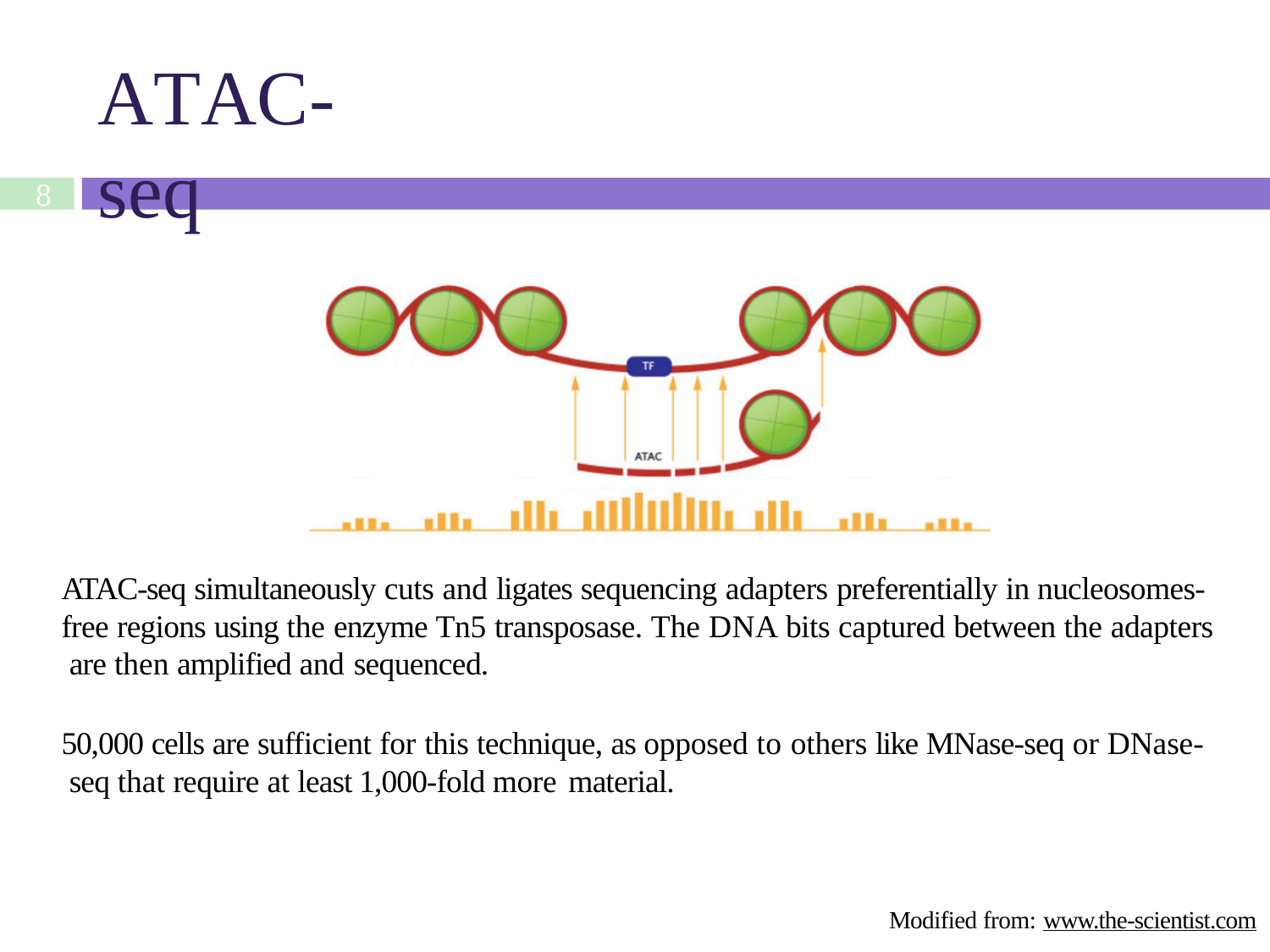

# ATAC-seq
8

ATAC-seq simultaneously cuts and ligates sequencing adapters preferentially in nucleosomes-  free regions using the enzyme Tn5 transposase. The DNA bits captured between the adapters  are then amplified and sequenced.

50,000 cells are sufficient for this technique, as opposed to others like MNase-seq or DNase-  seq that require at least 1,000-fold more material.
Modified from: www.the-scientist.com